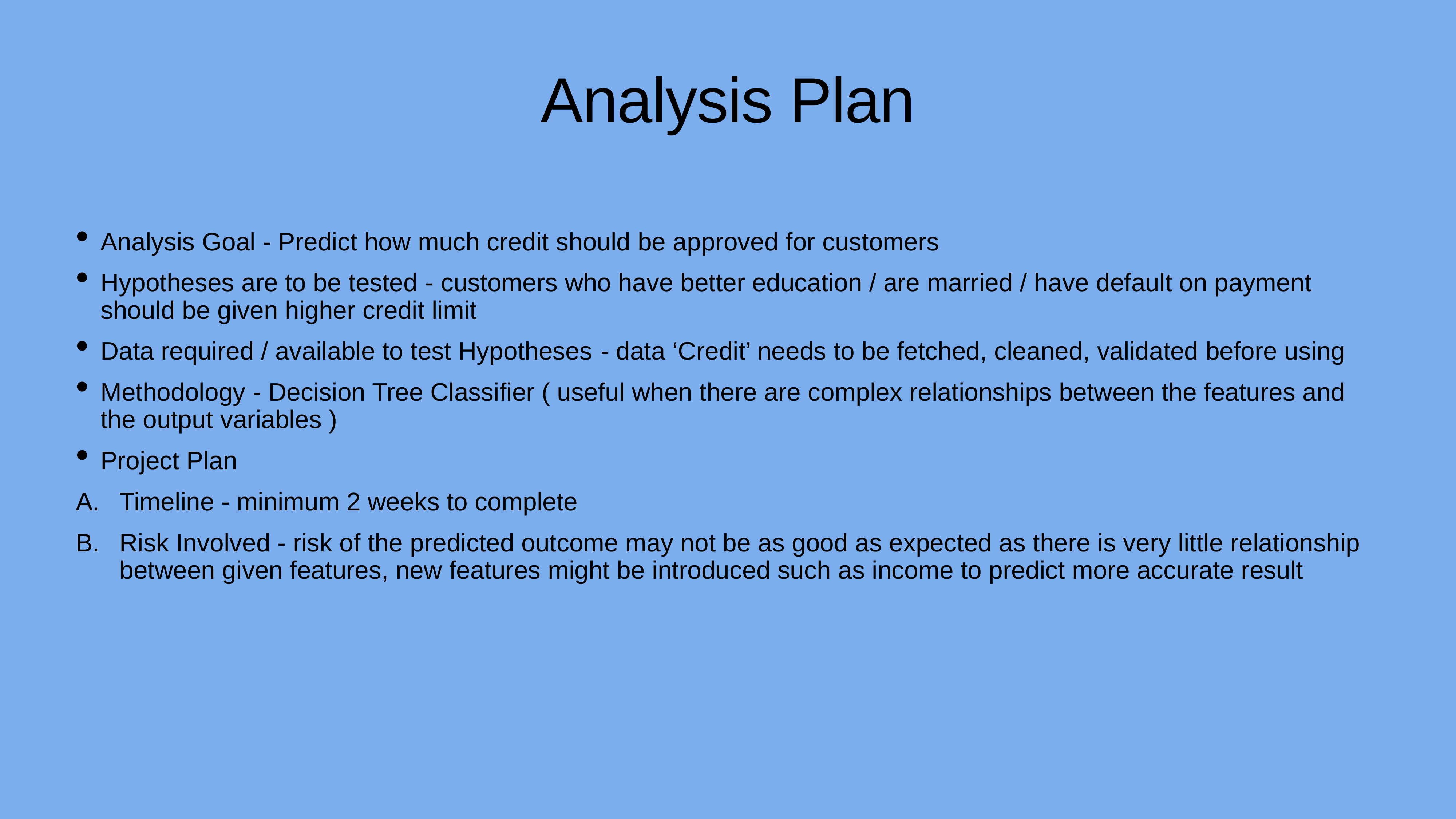

# Analysis Plan
Analysis Goal - Predict how much credit should be approved for customers
Hypotheses are to be tested - customers who have better education / are married / have default on payment should be given higher credit limit
Data required / available to test Hypotheses - data ‘Credit’ needs to be fetched, cleaned, validated before using
Methodology - Decision Tree Classifier ( useful when there are complex relationships between the features and the output variables )
Project Plan
Timeline - minimum 2 weeks to complete
Risk Involved - risk of the predicted outcome may not be as good as expected as there is very little relationship between given features, new features might be introduced such as income to predict more accurate result